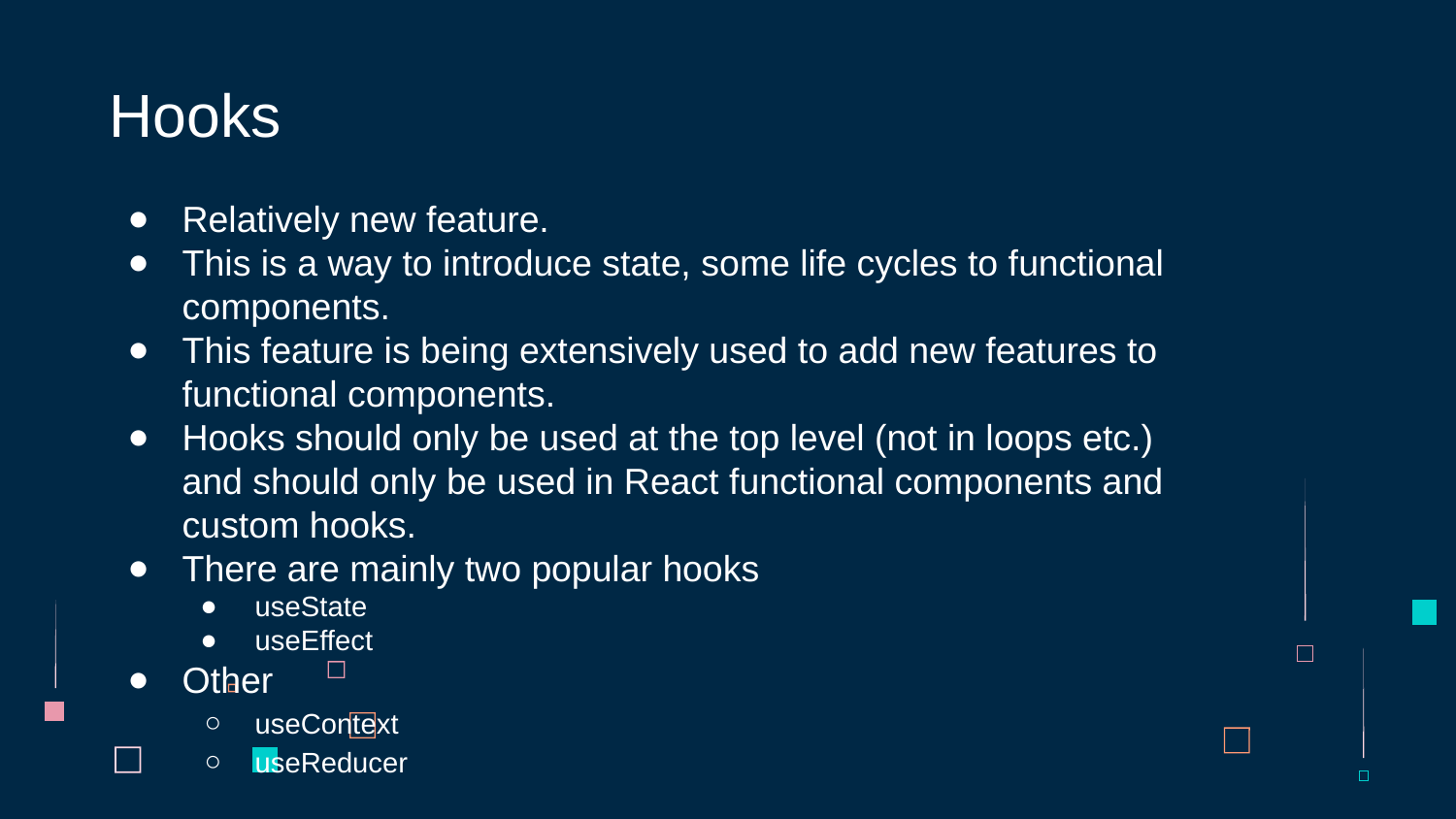

# Hooks
Relatively new feature.
This is a way to introduce state, some life cycles to functional components.
This feature is being extensively used to add new features to functional components.
Hooks should only be used at the top level (not in loops etc.) and should only be used in React functional components and custom hooks.
There are mainly two popular hooks
useState
useEffect
Other
useContext
useReducer